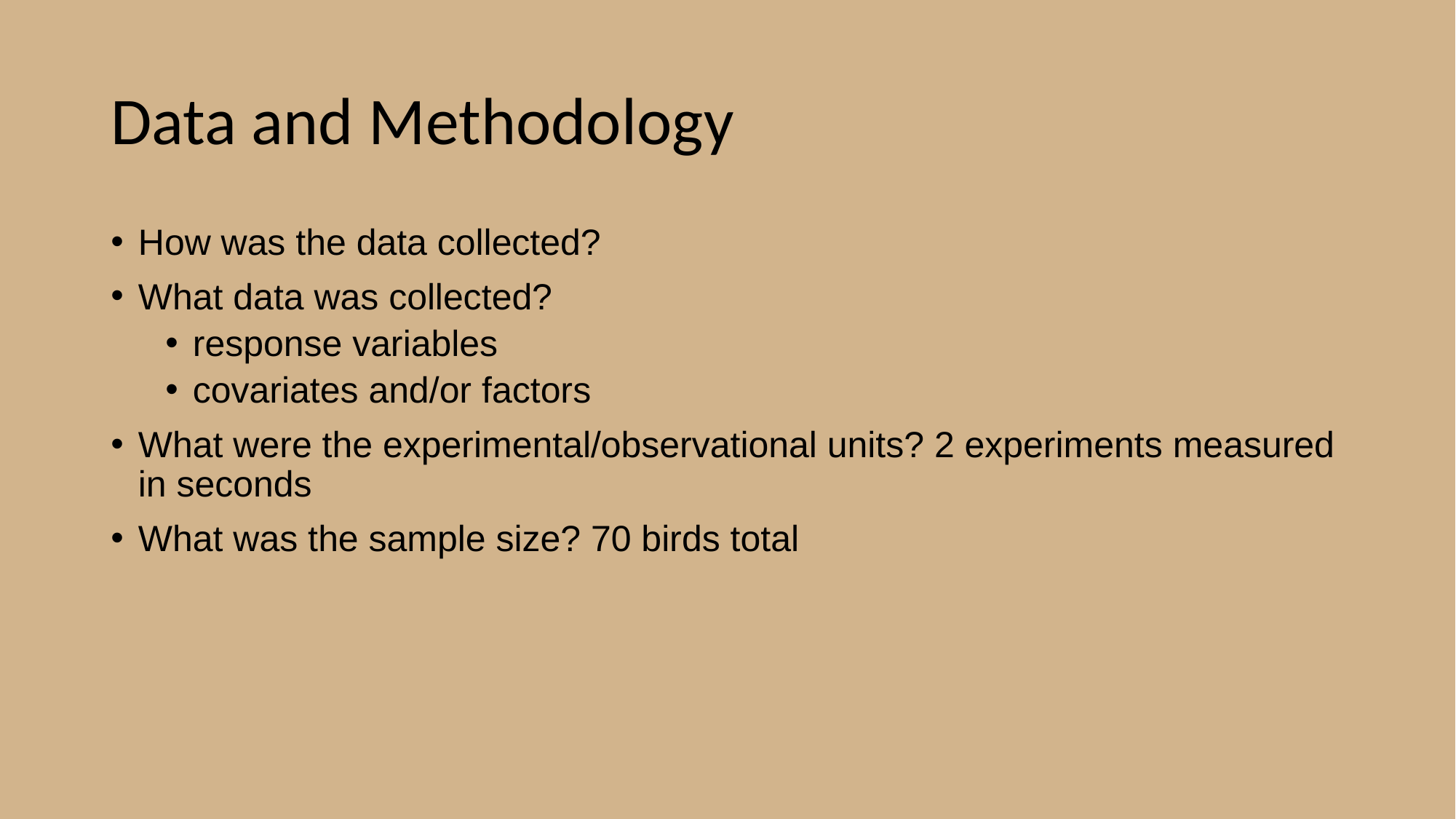

# Data and Methodology
How was the data collected?
What data was collected?
response variables
covariates and/or factors
What were the experimental/observational units? 2 experiments measured in seconds
What was the sample size? 70 birds total